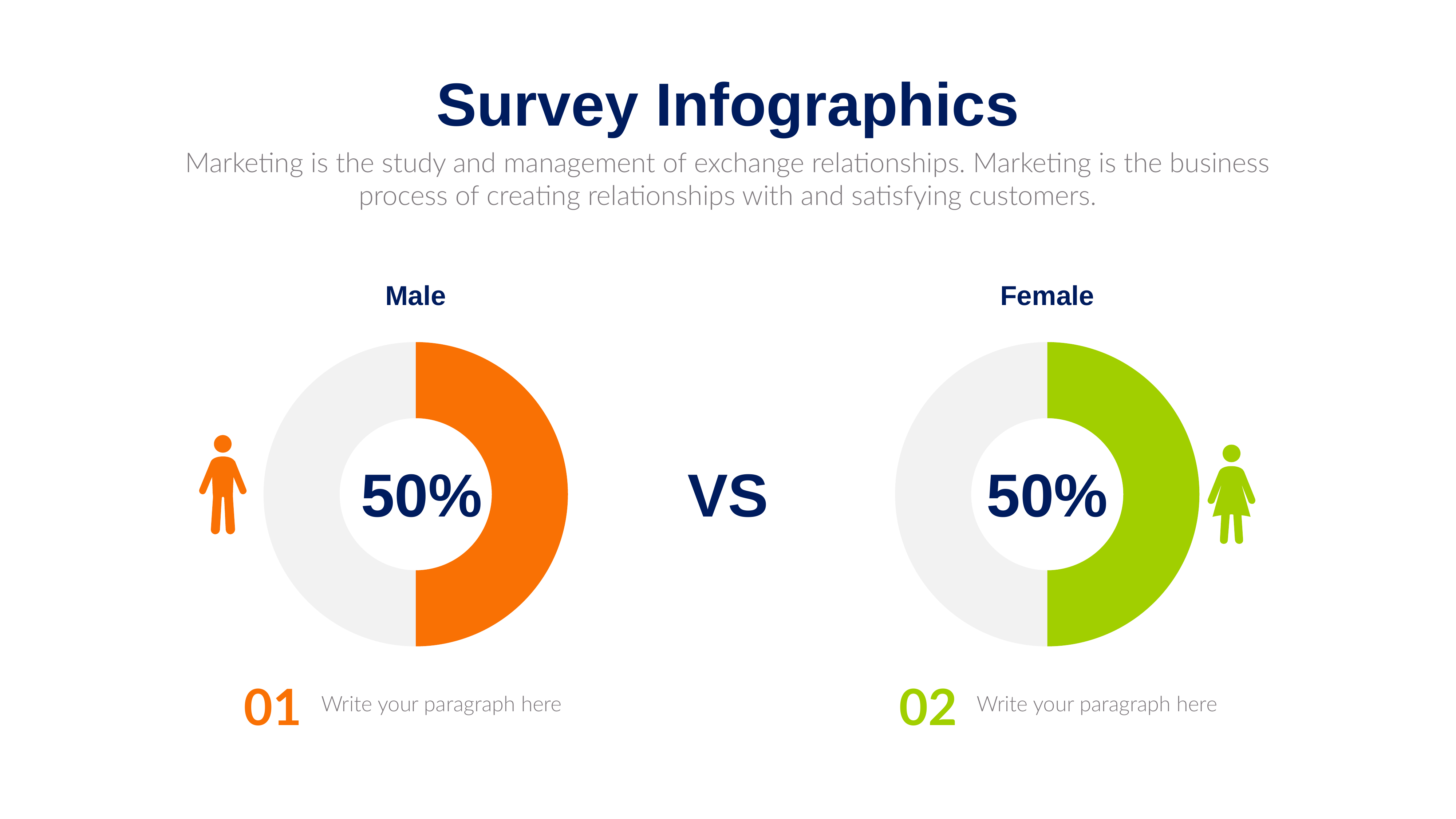

Survey Infographics
Marketing is the study and management of exchange relationships. Marketing is the business process of creating relationships with and satisfying customers.
Male
Female

### Chart

| Category | Sales |
|---|---|
| 1st Qtr | 50.0 |
| 2nd Qtr | 50.0 |

### Chart

| Category | Sales |
|---|---|
| 1st Qtr | 50.0 |
| 2nd Qtr | 50.0 |

50%
VS
50%

01
02
Write your paragraph here
Write your paragraph here